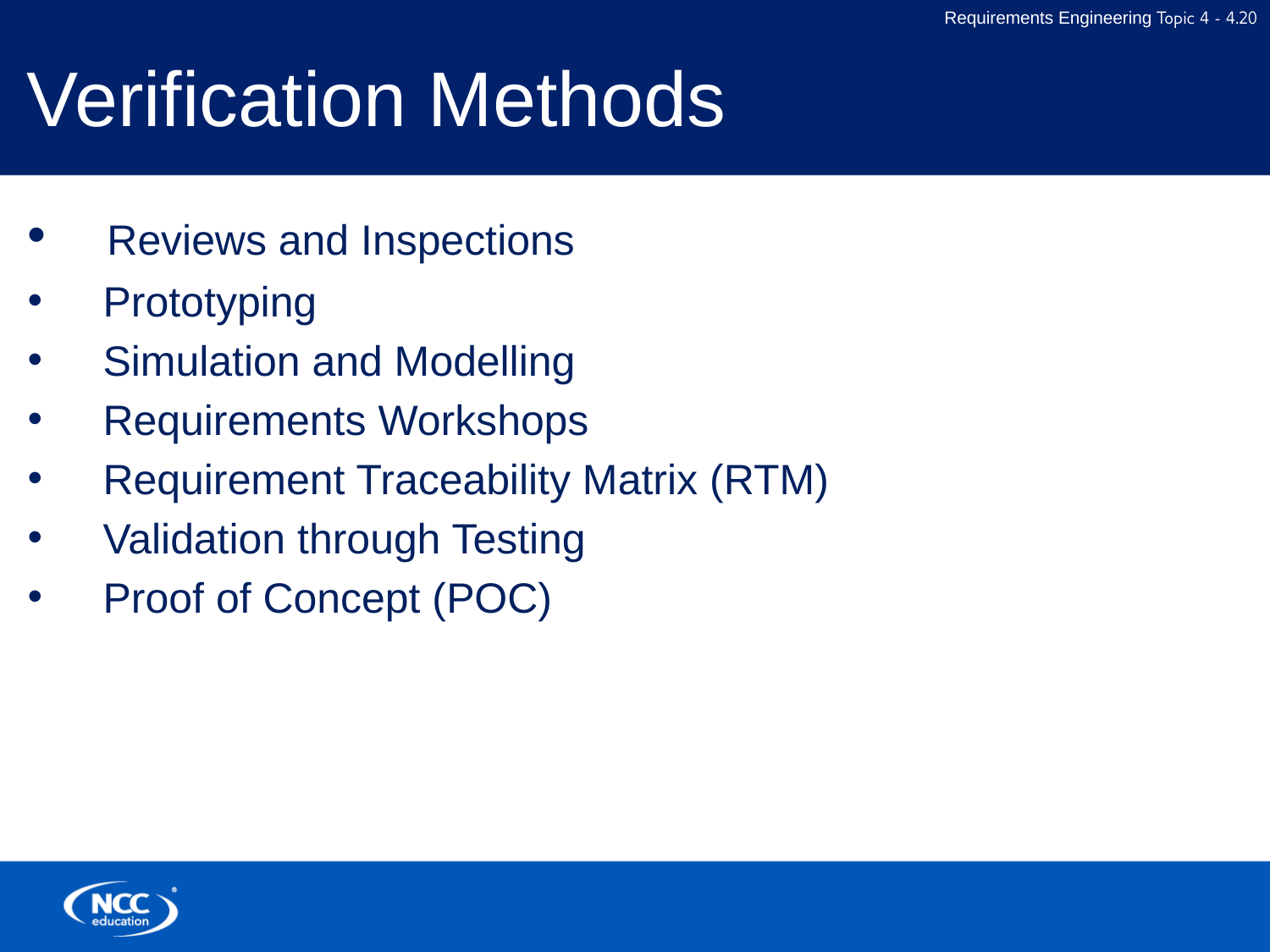

# Verification Methods
 Reviews and Inspections
 Prototyping
 Simulation and Modelling
 Requirements Workshops
 Requirement Traceability Matrix (RTM)
 Validation through Testing
 Proof of Concept (POC)